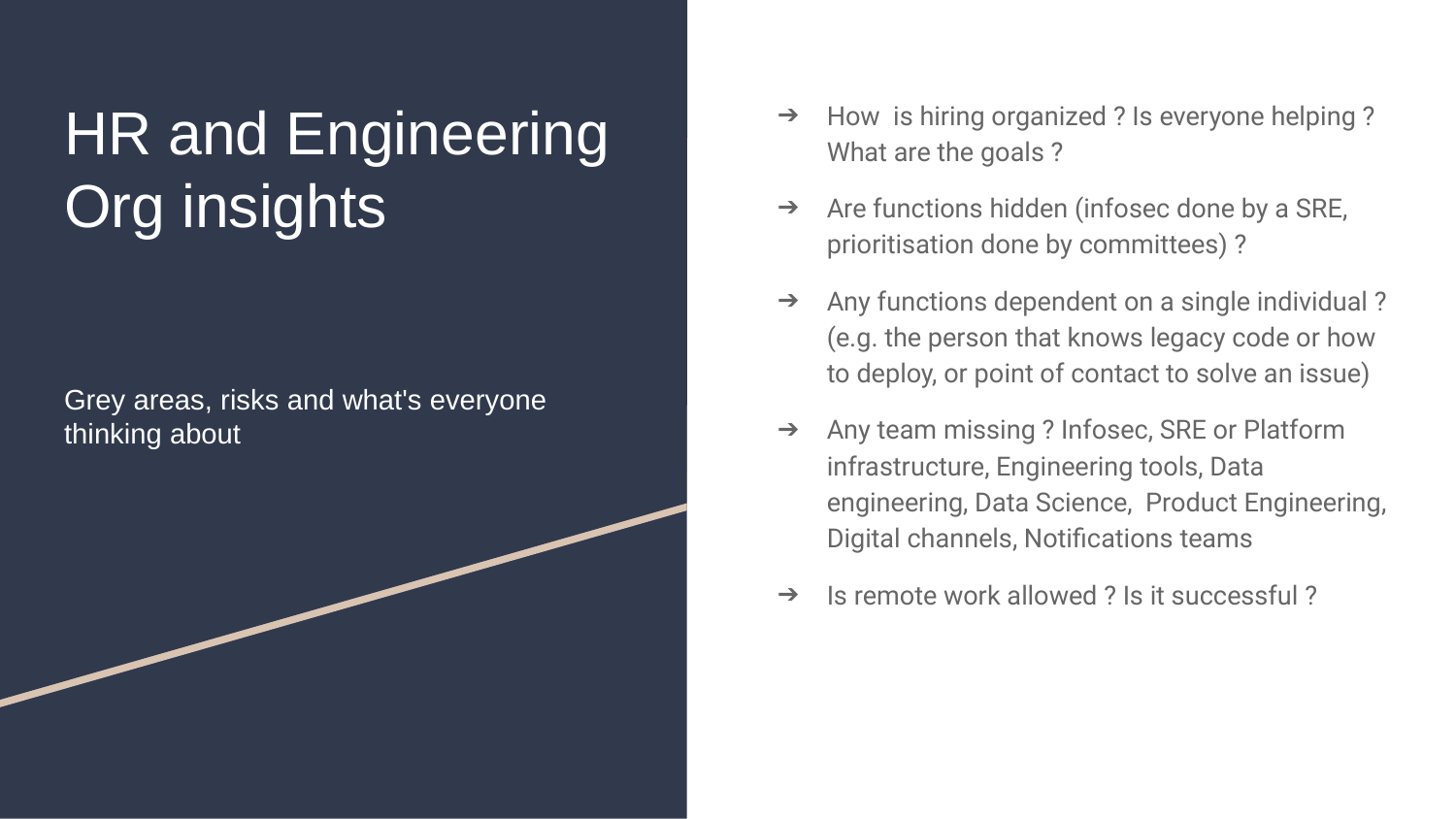

# HR and Engineering Org insights
How  is hiring organized ? Is everyone helping ? What are the goals ?
Are functions hidden (infosec done by a SRE, prioritisation done by committees) ?
Any functions dependent on a single individual ? (e.g. the person that knows legacy code or how to deploy, or point of contact to solve an issue)
Any team missing ? Infosec, SRE or Platform infrastructure, Engineering tools, Data engineering, Data Science,  Product Engineering, Digital channels, Notifications teams
Is remote work allowed ? Is it successful ?

Grey areas, risks and what's everyone thinking about